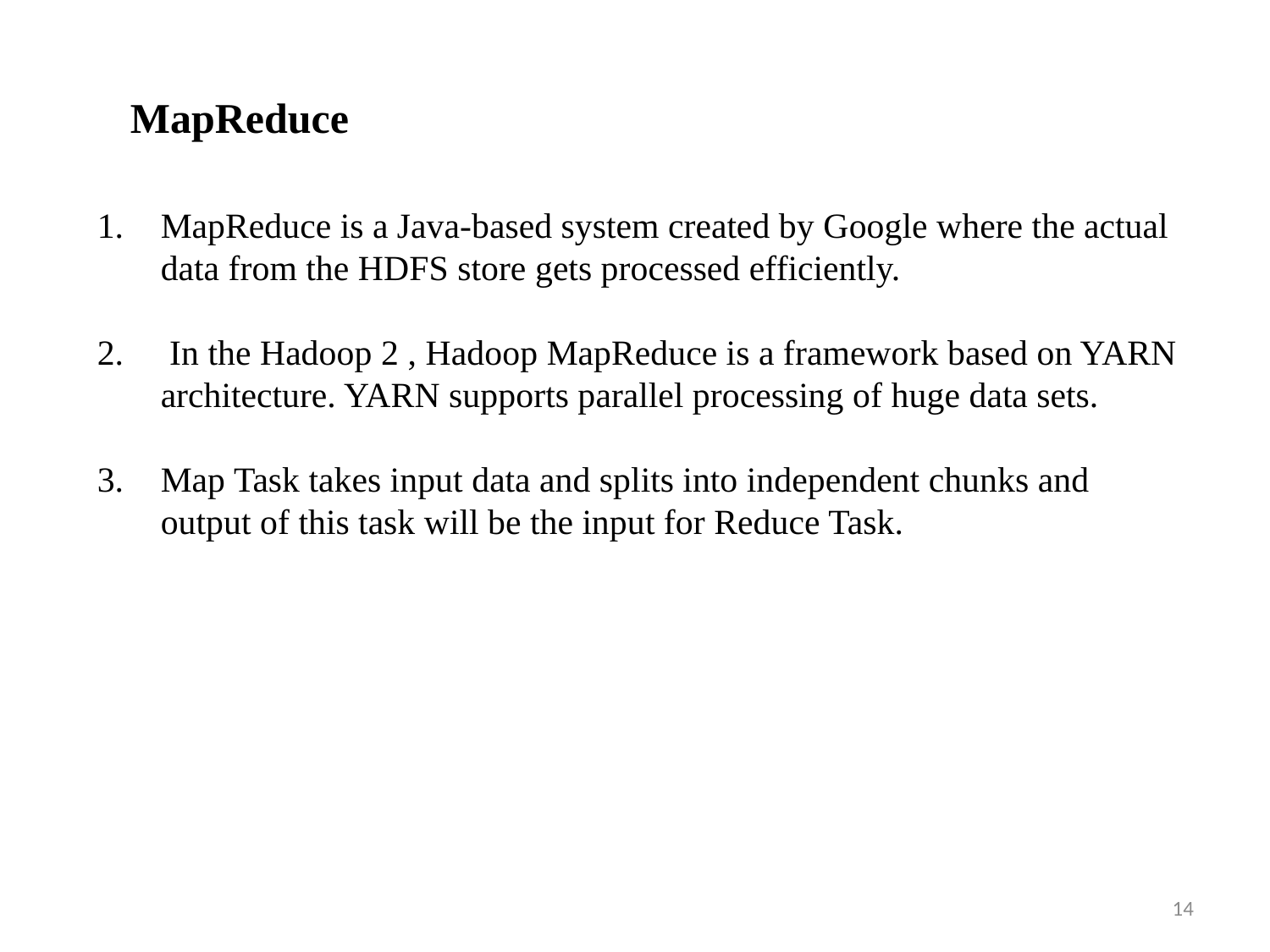

MapReduce
MapReduce is a Java-based system created by Google where the actual data from the HDFS store gets processed efficiently.

 In the Hadoop 2 , Hadoop MapReduce is a framework based on YARN architecture. YARN supports parallel processing of huge data sets.

Map Task takes input data and splits into independent chunks and output of this task will be the input for Reduce Task.
14